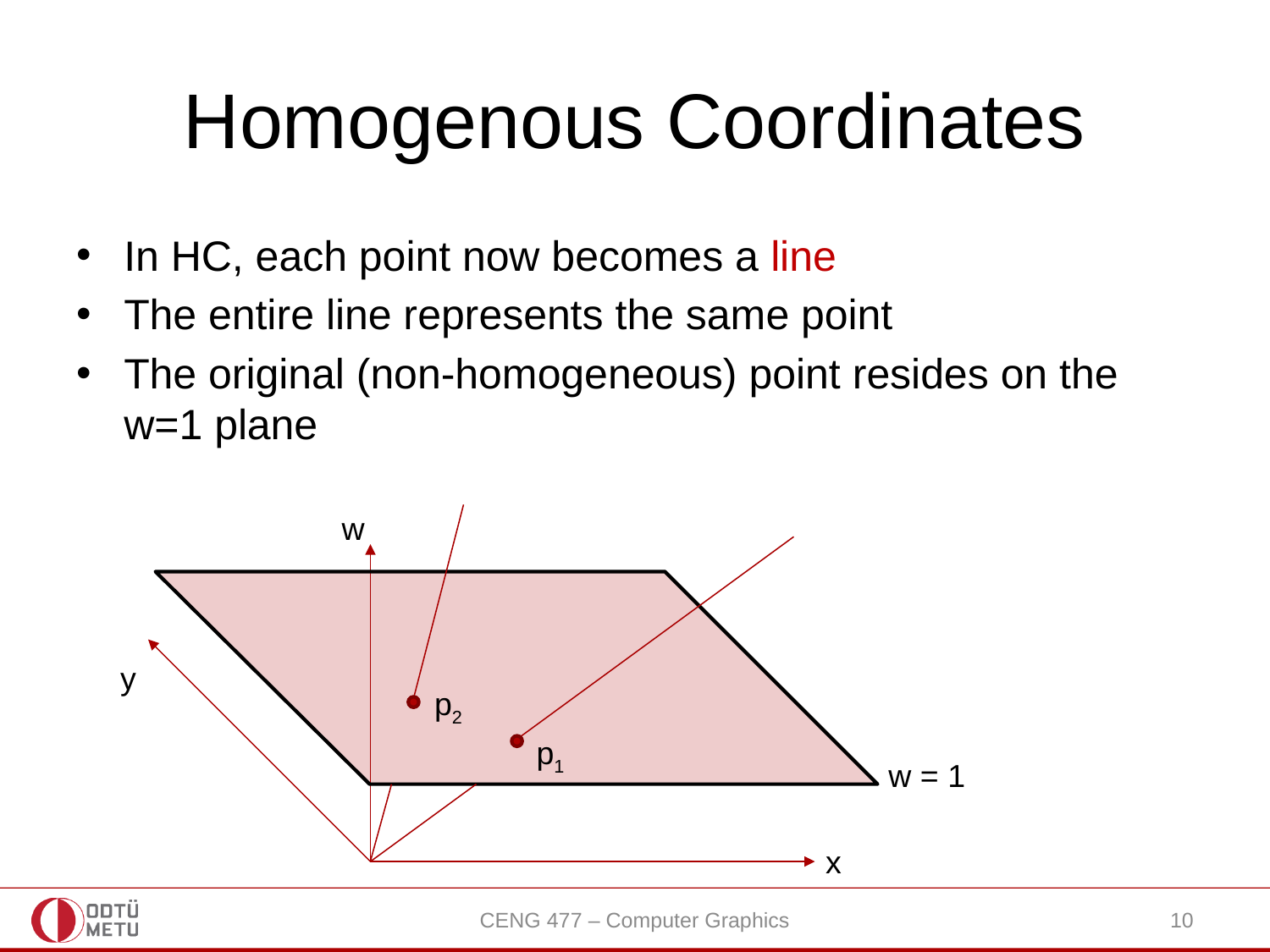

# Homogenous Coordinates
In HC, each point now becomes a line
The entire line represents the same point
The original (non-homogeneous) point resides on the w=1 plane
w

y
p2

p1

w = 1
x
CENG 477 – Computer Graphics
10